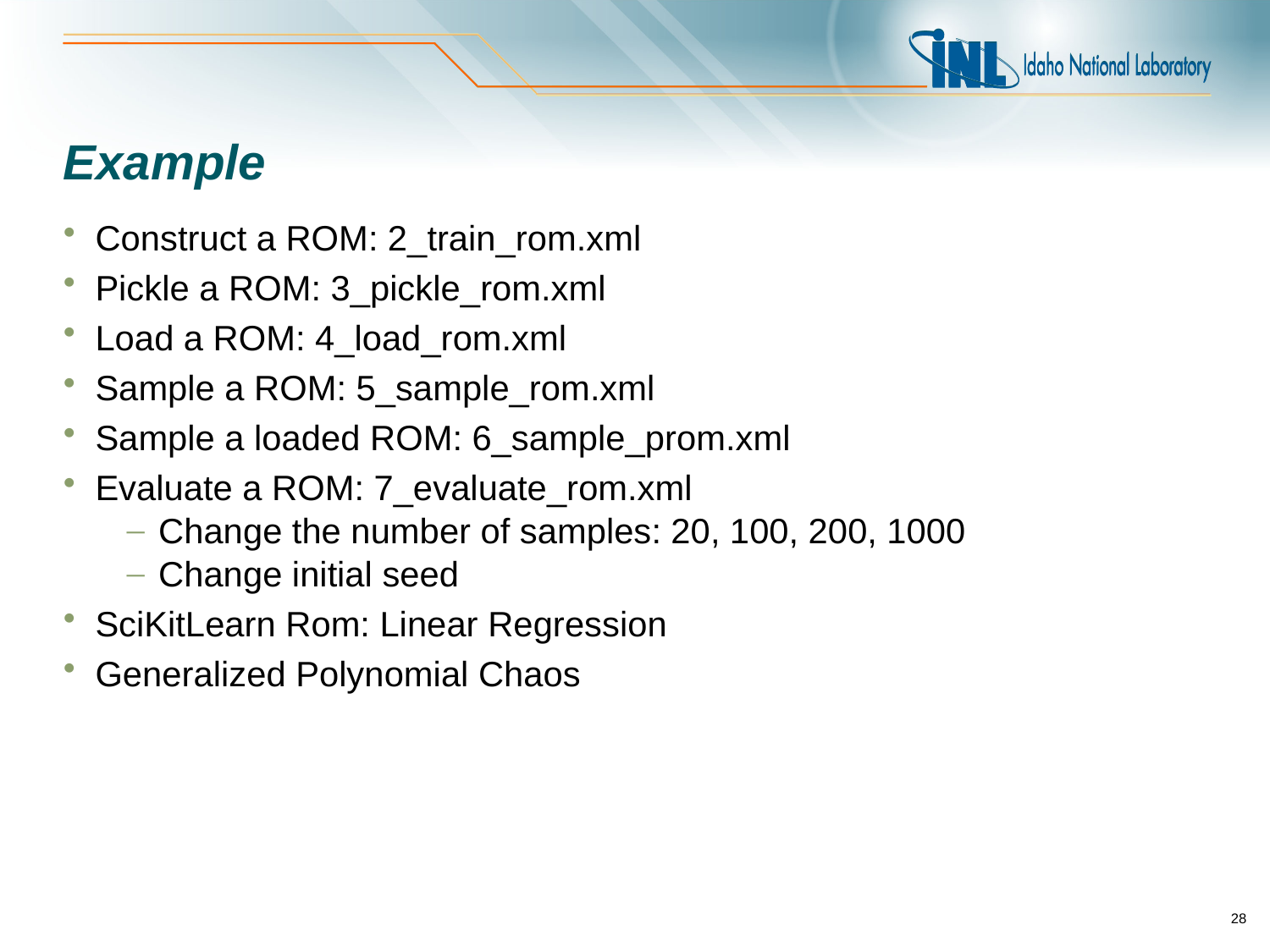

# Example
Construct a ROM: 2_train_rom.xml
Pickle a ROM: 3_pickle_rom.xml
Load a ROM: 4_load_rom.xml
Sample a ROM: 5_sample_rom.xml
Sample a loaded ROM: 6_sample_prom.xml
Evaluate a ROM: 7_evaluate_rom.xml
Change the number of samples: 20, 100, 200, 1000
Change initial seed
SciKitLearn Rom: Linear Regression
Generalized Polynomial Chaos

28